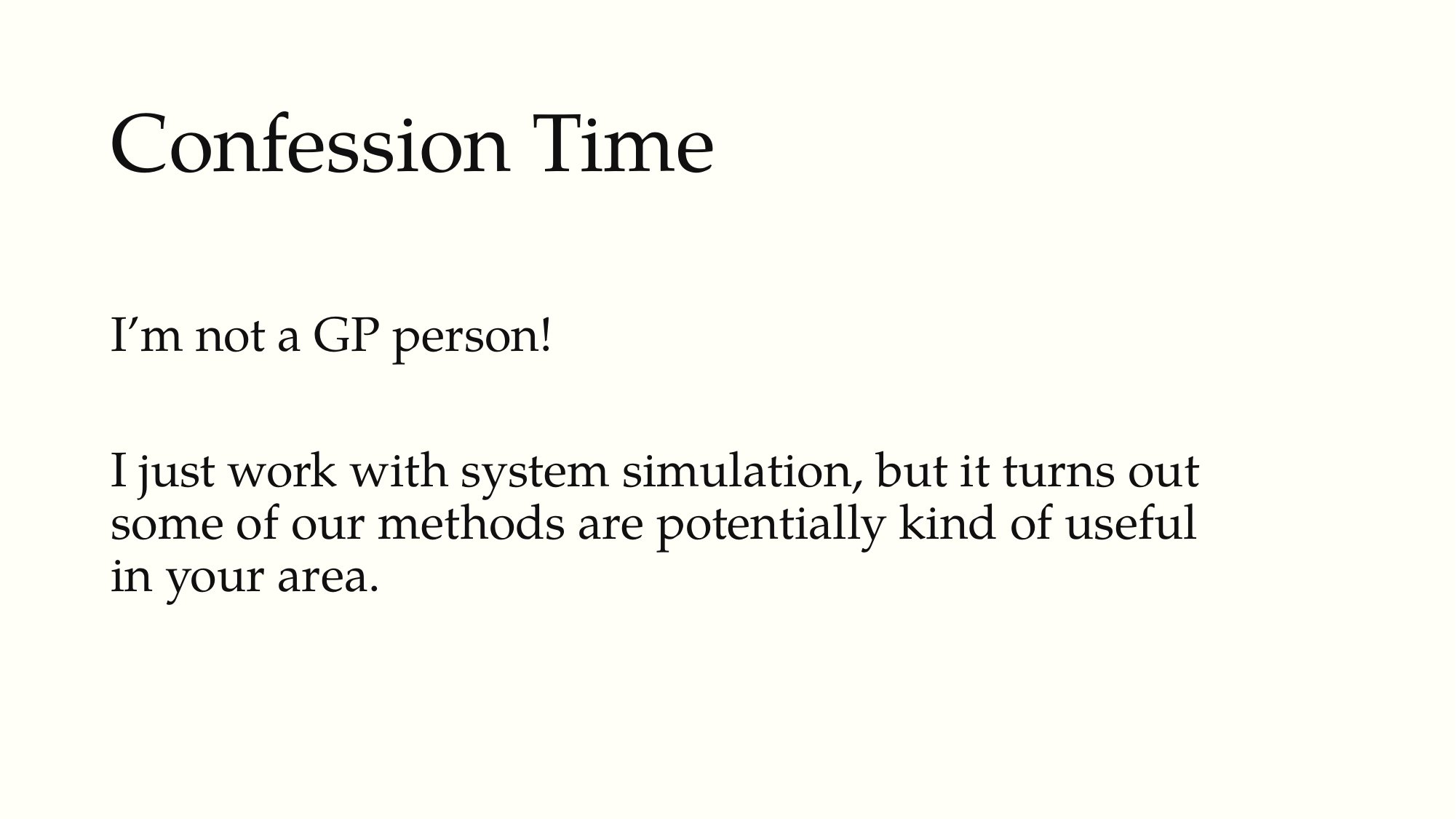

# Confession Time

I’m not a GP person!

I just work with system simulation, but it turns out some of our methods are potentially kind of useful in your area.